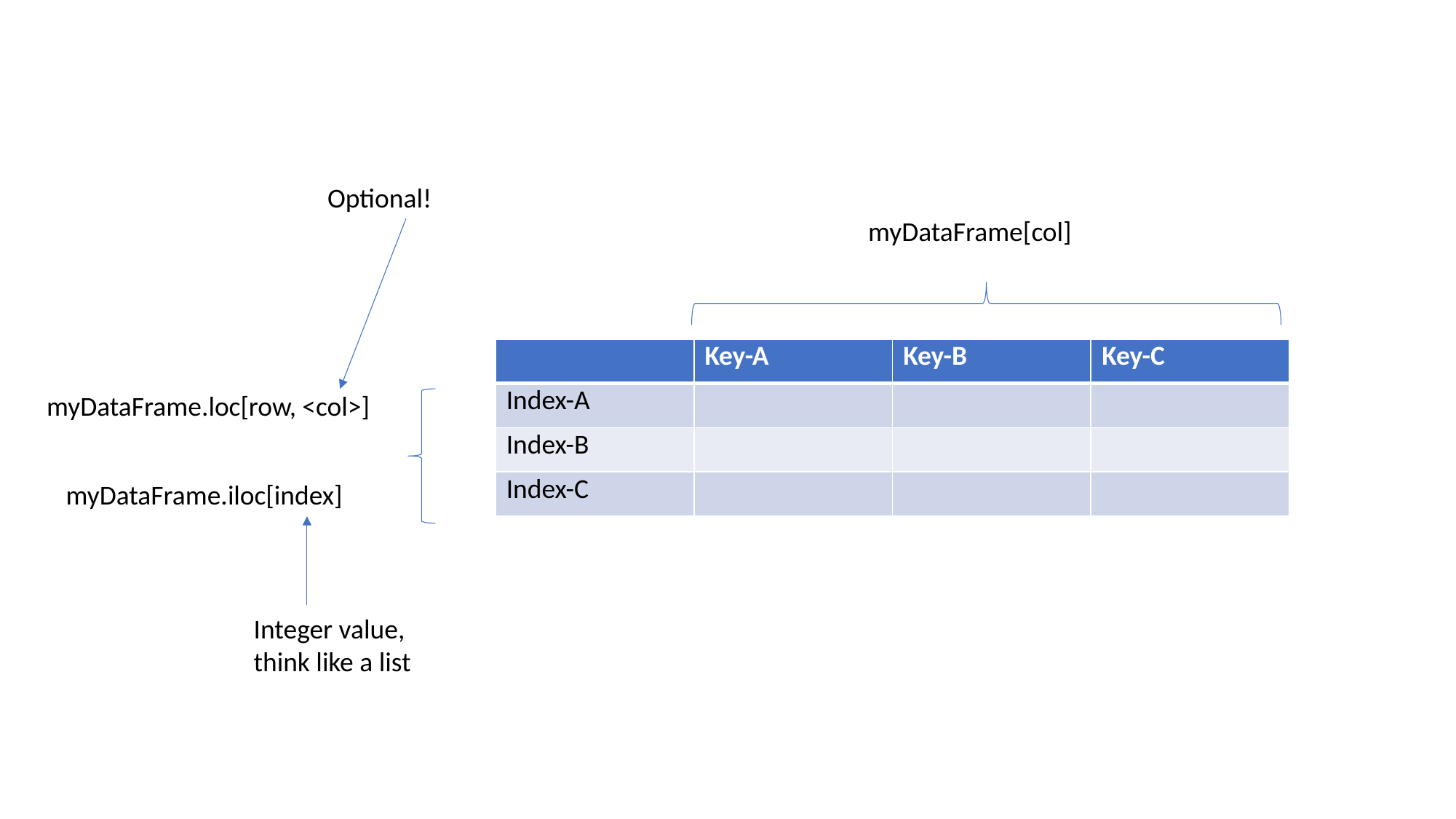

Optional!
myDataFrame[col]
|  | Key-A | Key-B | Key-C |
| --- | --- | --- | --- |
| Index-A |  |  |  |
| Index-B |  |  |  |
| Index-C |  |  |  |
myDataFrame.loc[row, <col>]

myDataFrame.iloc[index]
Integer value, think like a list